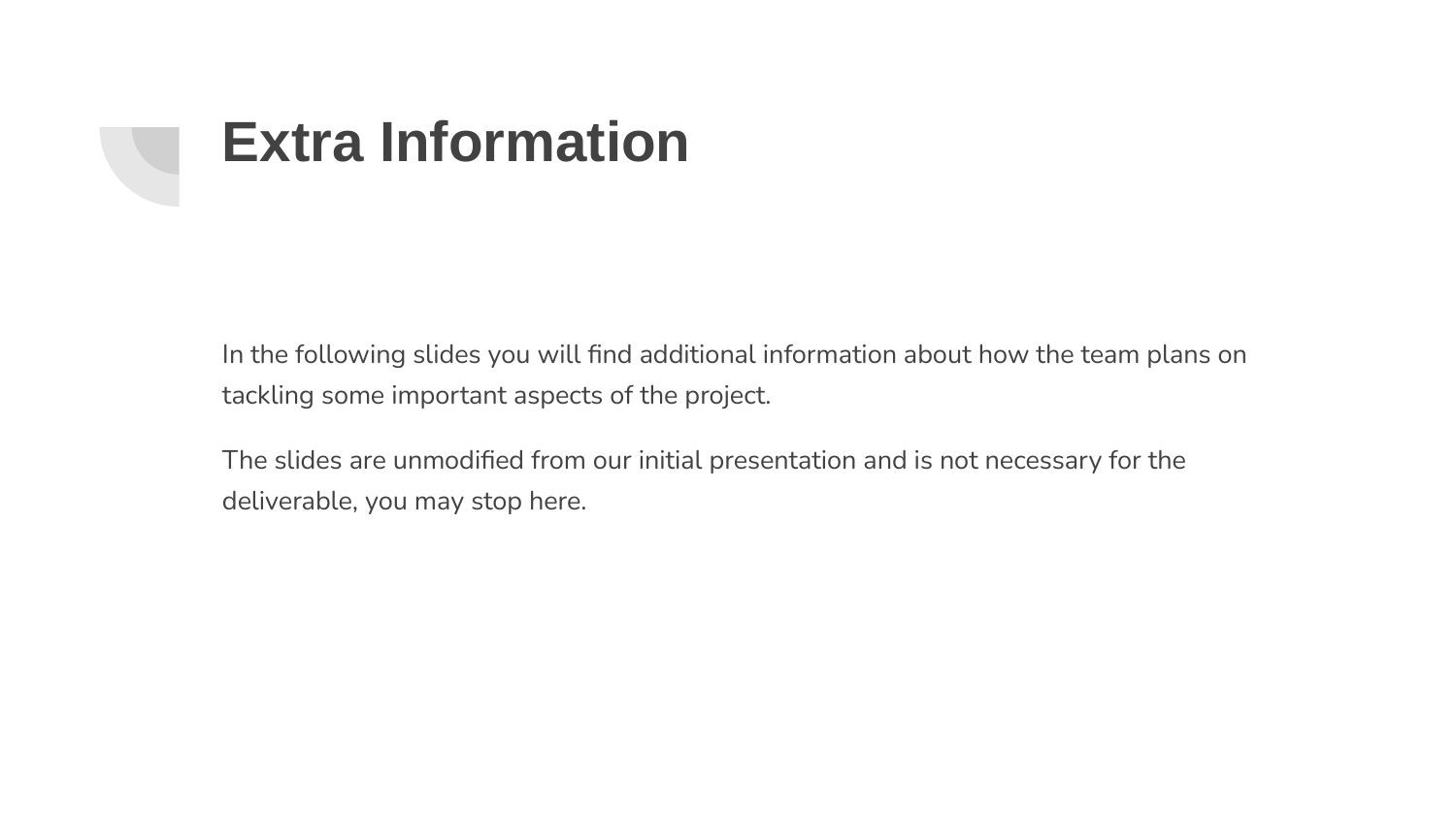

# Extra Information
In the following slides you will find additional information about how the team plans on tackling some important aspects of the project.
The slides are unmodified from our initial presentation and is not necessary for the deliverable, you may stop here.